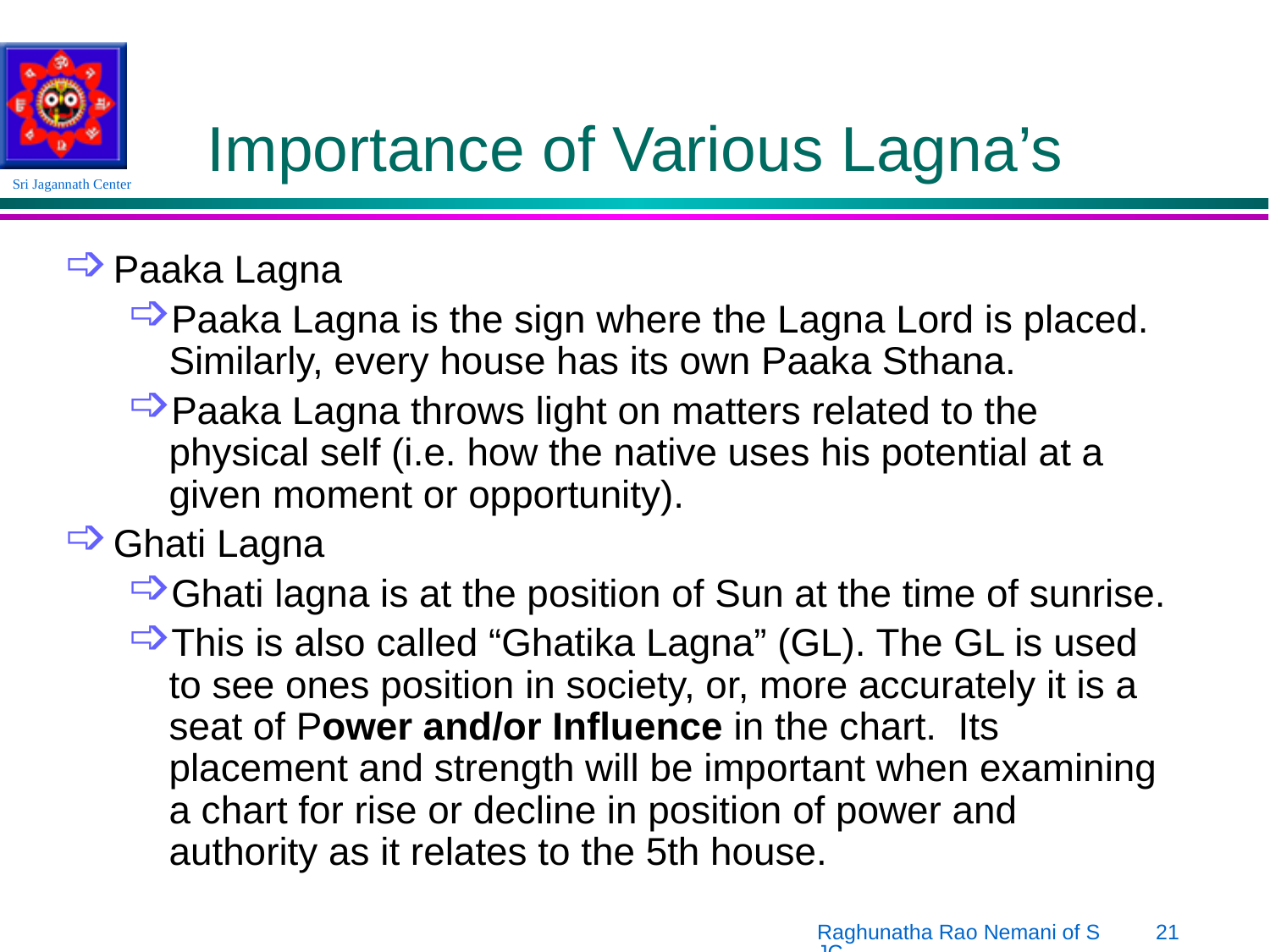

# Importance of Various Lagna’s
Paaka Lagna
Paaka Lagna is the sign where the Lagna Lord is placed. Similarly, every house has its own Paaka Sthana.
Paaka Lagna throws light on matters related to the physical self (i.e. how the native uses his potential at a given moment or opportunity).
Ghati Lagna
Ghati lagna is at the position of Sun at the time of sunrise.
This is also called “Ghatika Lagna” (GL). The GL is used to see ones position in society, or, more accurately it is a seat of Power and/or Influence in the chart.  Its placement and strength will be important when examining a chart for rise or decline in position of power and authority as it relates to the 5th house.
Raghunatha Rao Nemani of SJC
21